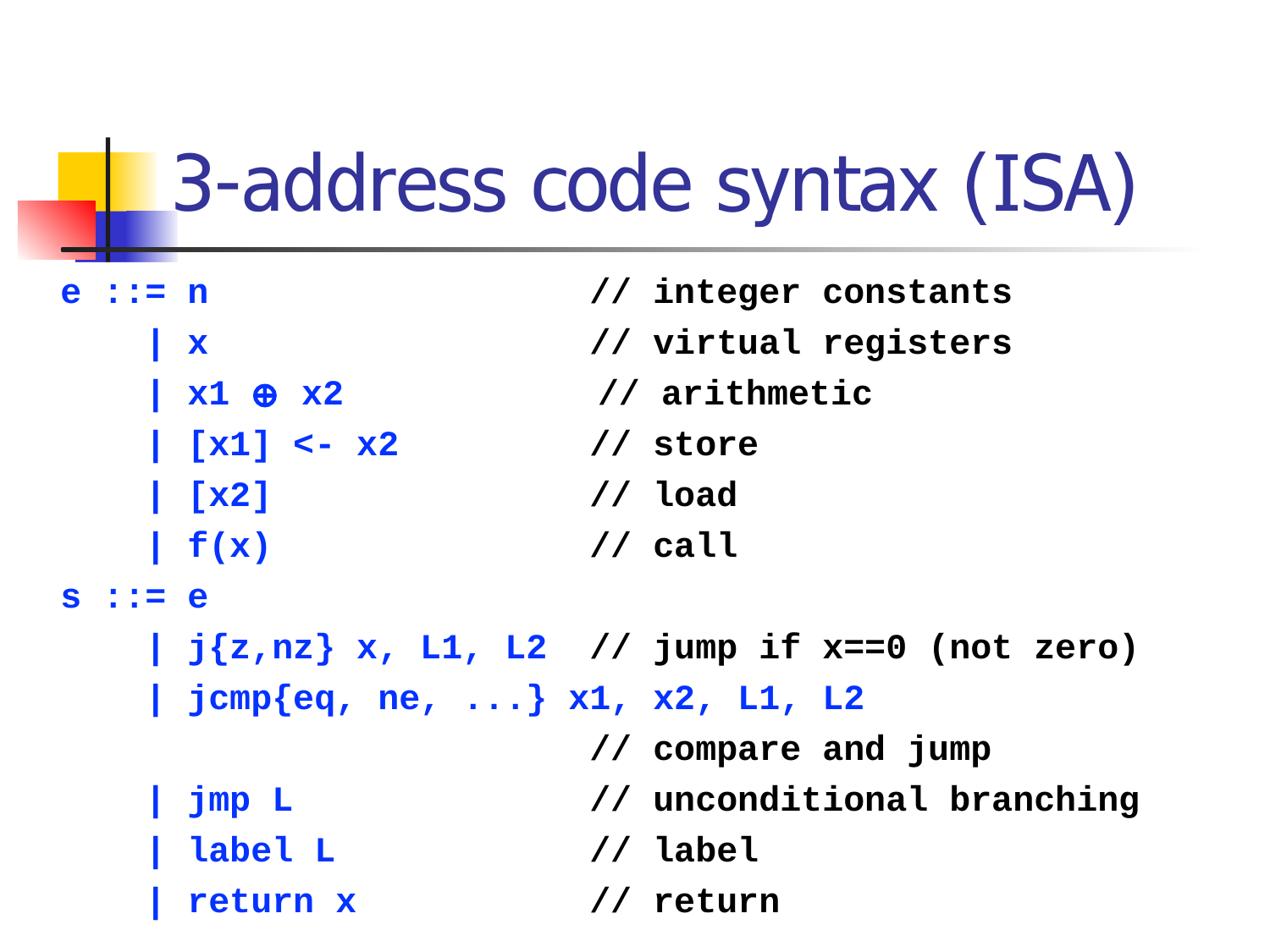

# 3-address code syntax (ISA)
e ::= n                  // integer constants
    | x                  // virtual registers
    | x1 ⊕  x2            // arithmetic
    | [x1] <- x2         // store
    | [x2]               // load
    | f(x)               // call
s ::= e
    | j{z,nz} x, L1, L2  // jump if x==0 (not zero)
    | jcmp{eq, ne, ...} x1, x2, L1, L2
                         // compare and jump
    | jmp L              // unconditional branching
    | label L            // label
    | return x           // return